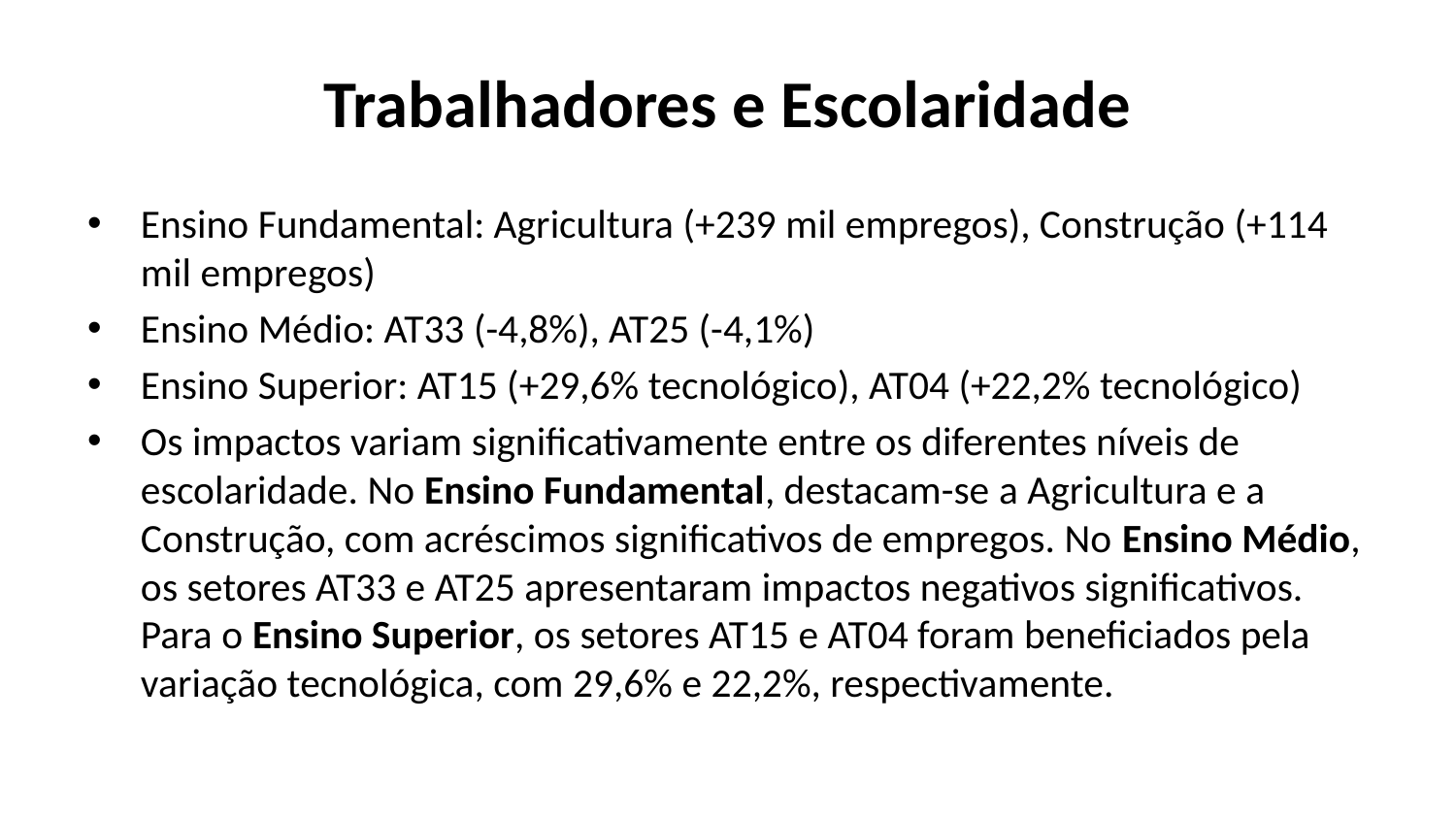

# Trabalhadores e Escolaridade
Ensino Fundamental: Agricultura (+239 mil empregos), Construção (+114 mil empregos)
Ensino Médio: AT33 (-4,8%), AT25 (-4,1%)
Ensino Superior: AT15 (+29,6% tecnológico), AT04 (+22,2% tecnológico)
Os impactos variam significativamente entre os diferentes níveis de escolaridade. No Ensino Fundamental, destacam-se a Agricultura e a Construção, com acréscimos significativos de empregos. No Ensino Médio, os setores AT33 e AT25 apresentaram impactos negativos significativos. Para o Ensino Superior, os setores AT15 e AT04 foram beneficiados pela variação tecnológica, com 29,6% e 22,2%, respectivamente.